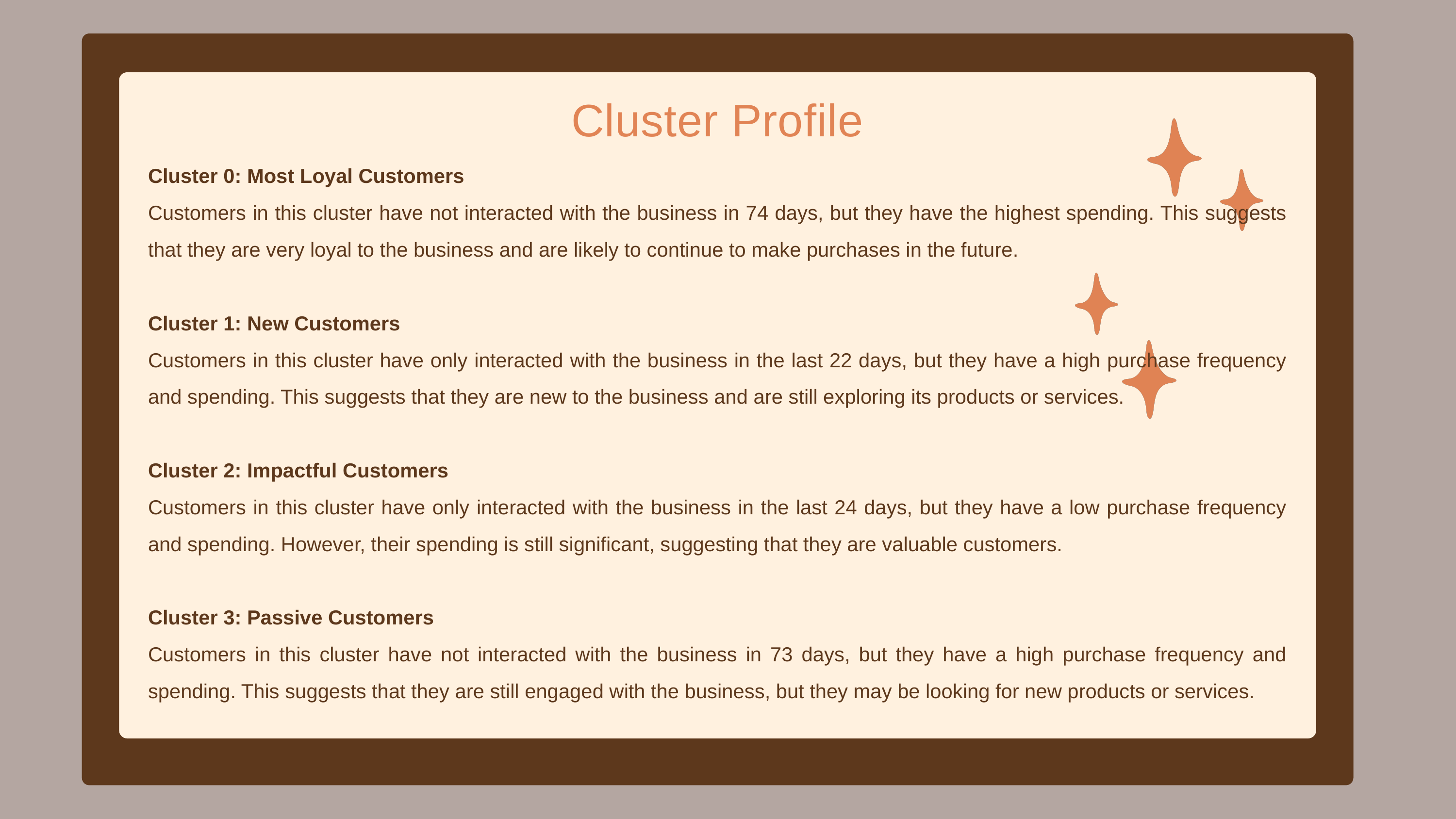

Cluster Profile

Cluster 0: Most Loyal Customers
Customers in this cluster have not interacted with the business in 74 days, but they have the highest spending. This suggests that they are very loyal to the business and are likely to continue to make purchases in the future.

Cluster 1: New Customers
Customers in this cluster have only interacted with the business in the last 22 days, but they have a high purchase frequency and spending. This suggests that they are new to the business and are still exploring its products or services.

Cluster 2: Impactful Customers
Customers in this cluster have only interacted with the business in the last 24 days, but they have a low purchase frequency and spending. However, their spending is still significant, suggesting that they are valuable customers.

Cluster 3: Passive Customers
Customers in this cluster have not interacted with the business in 73 days, but they have a high purchase frequency and spending. This suggests that they are still engaged with the business, but they may be looking for new products or services.